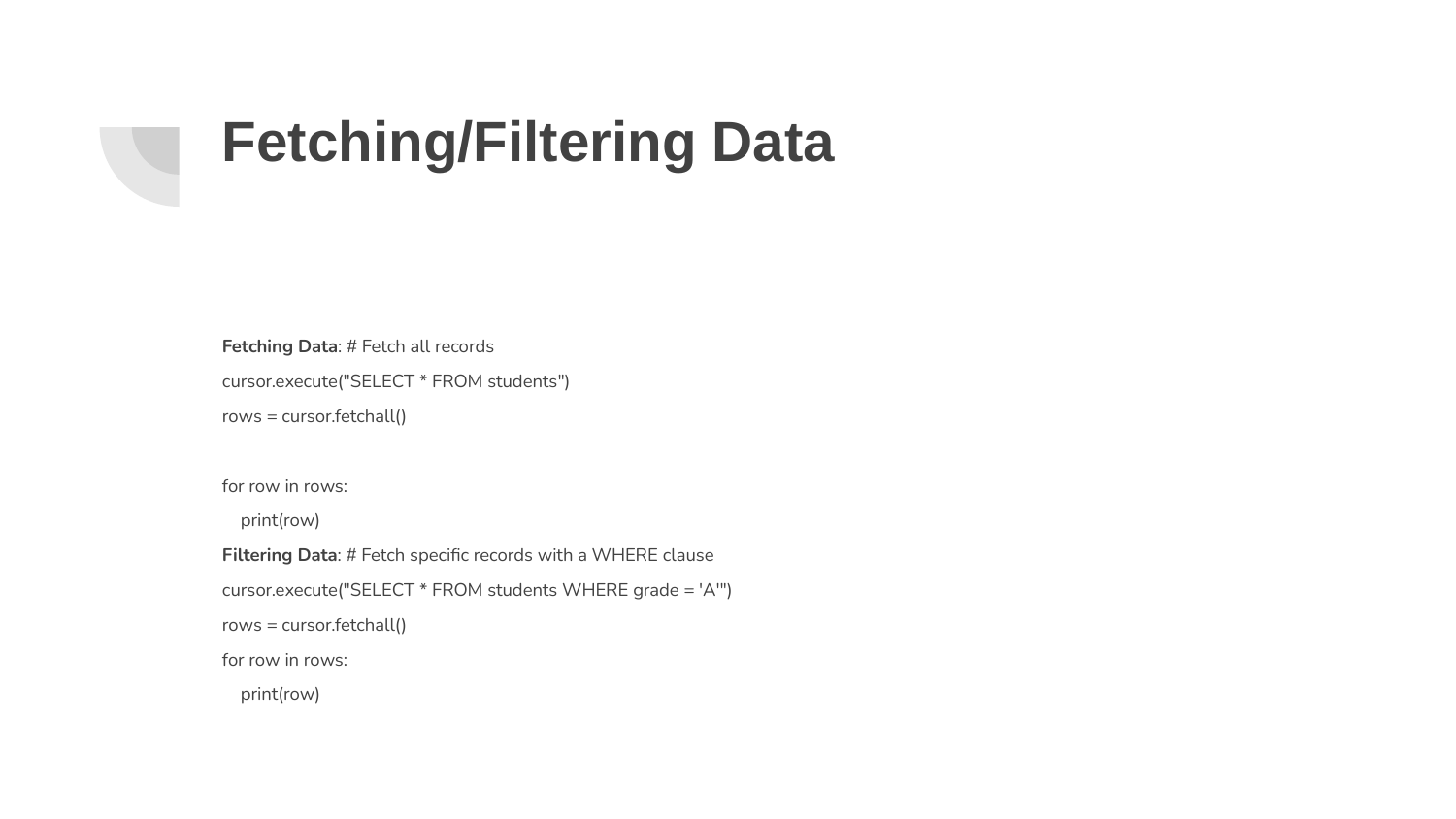

# Fetching/Filtering Data
Fetching Data: # Fetch all records
cursor.execute("SELECT * FROM students")
rows = cursor.fetchall()

for row in rows:
    print(row)
Filtering Data: # Fetch specific records with a WHERE clause
cursor.execute("SELECT * FROM students WHERE grade = 'A'")
rows = cursor.fetchall()
for row in rows:
    print(row)